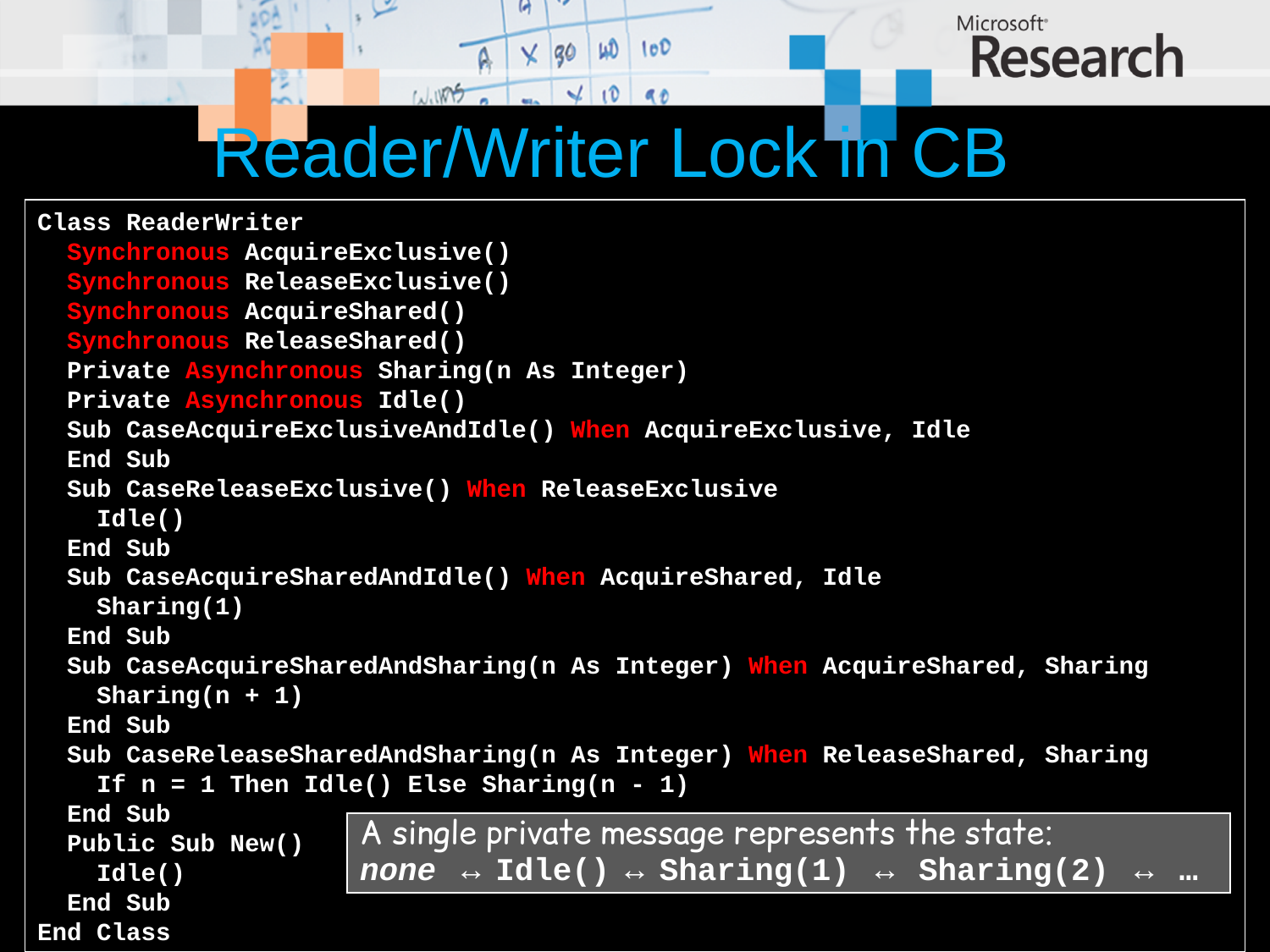

# Reader/Writer Lock in CB
Class ReaderWriter
  Synchronous AcquireExclusive()
  Synchronous ReleaseExclusive()
  Synchronous AcquireShared()
  Synchronous ReleaseShared()
  Private Asynchronous Sharing(n As Integer)
  Private Asynchronous Idle()
  Sub CaseAcquireExclusiveAndIdle() When AcquireExclusive, Idle
  End Sub
  Sub CaseReleaseExclusive() When ReleaseExclusive
    Idle()
  End Sub
  Sub CaseAcquireSharedAndIdle() When AcquireShared, Idle
    Sharing(1)
  End Sub
  Sub CaseAcquireSharedAndSharing(n As Integer) When AcquireShared, Sharing
    Sharing(n + 1)
  End Sub
  Sub CaseReleaseSharedAndSharing(n As Integer) When ReleaseShared, Sharing
    If n = 1 Then Idle() Else Sharing(n - 1)
  End Sub
  Public Sub New()
    Idle()
  End Sub
End Class

A single private message represents the state:
none ↔ Idle() ↔ Sharing(1) ↔  Sharing(2) ↔ …